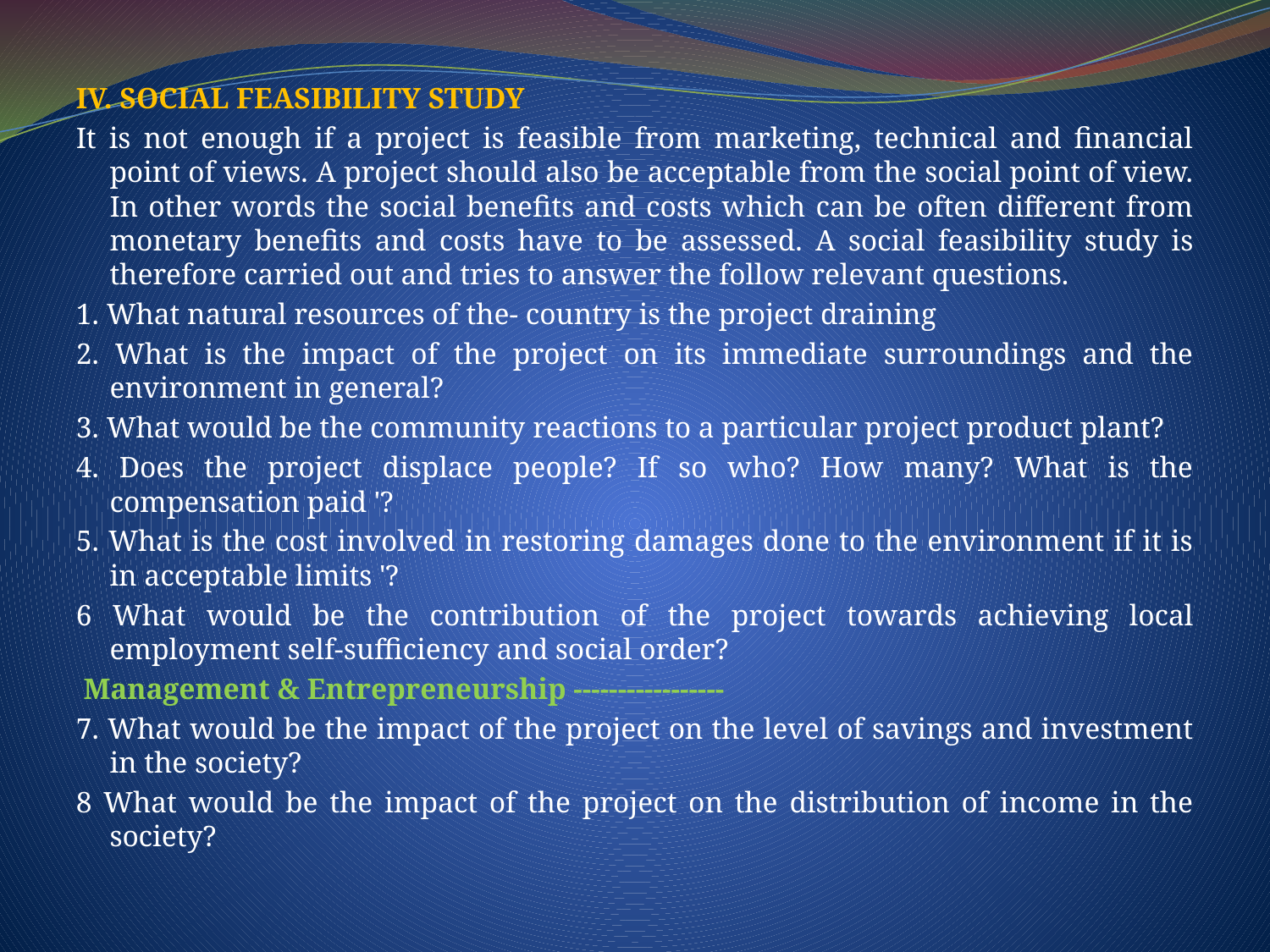

IV. SOCIAL FEASIBILITY STUDY
It is not enough if a project is feasible from marketing, technical and financial point of views. A project should also be acceptable from the social point of view. In other words the social benefits and costs which can be often different from monetary benefits and costs have to be assessed. A social feasibility study is therefore carried out and tries to answer the follow relevant questions.
1. What natural resources of the- country is the project draining
2. What is the impact of the project on its immediate surroundings and the environment in general?
3. What would be the community reactions to a particular project product plant?
4. Does the project displace people? If so who? How many? What is the compensation paid '?
5. What is the cost involved in restoring damages done to the environment if it is in acceptable limits '?
6 What would be the contribution of the project towards achieving local employment self-sufficiency and social order?
 Management & Entrepreneurship -----------------
7. What would be the impact of the project on the level of savings and investment in the society?
8 What would be the impact of the project on the distribution of income in the society?